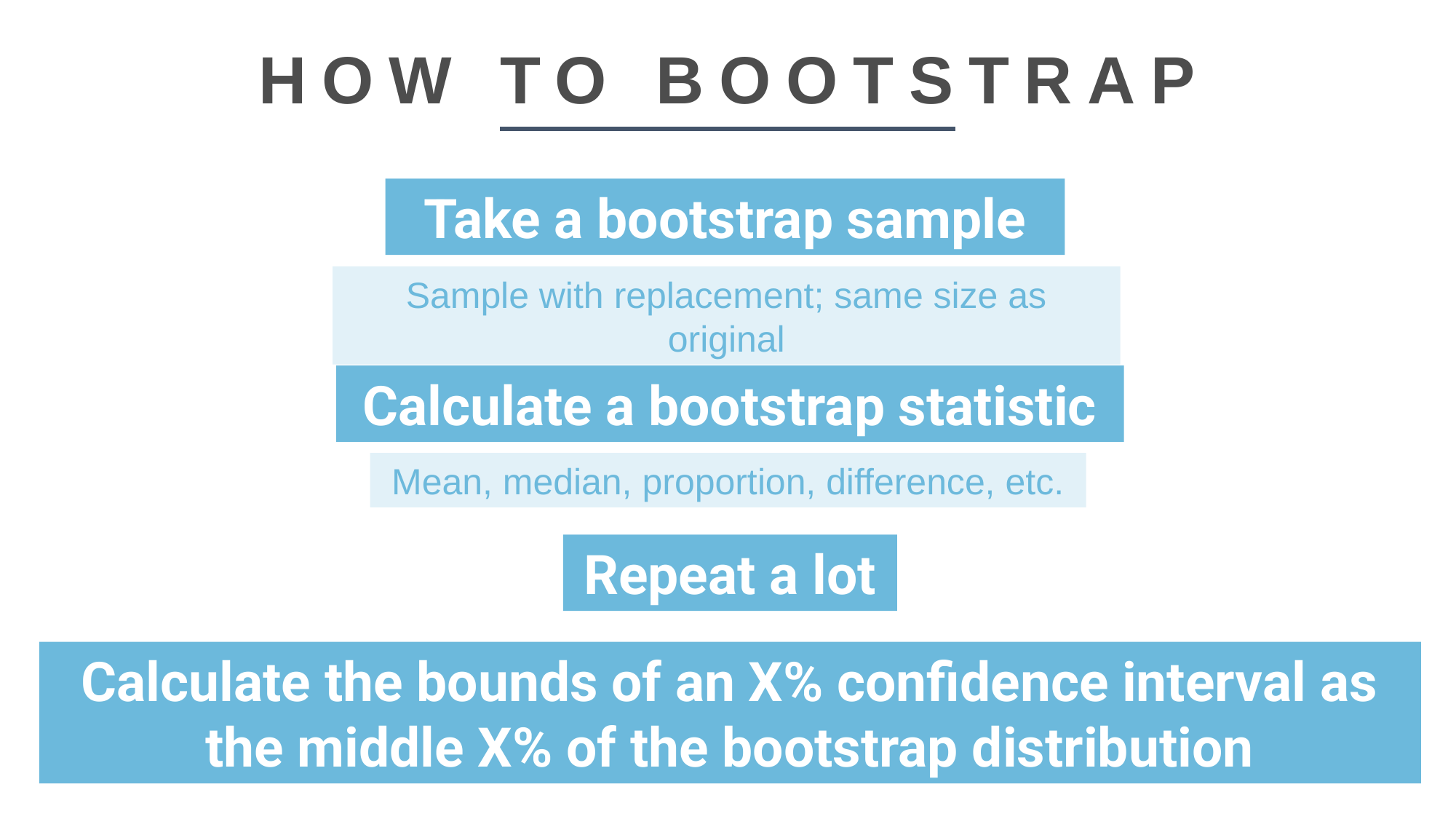

# HOW TO BOOTSTRAP
Take a bootstrap sample
Sample with replacement; same size as original
Calculate a bootstrap statistic
Mean, median, proportion, difference, etc.
Repeat a lot
Calculate the bounds of an X% confidence interval as the middle X% of the bootstrap distribution